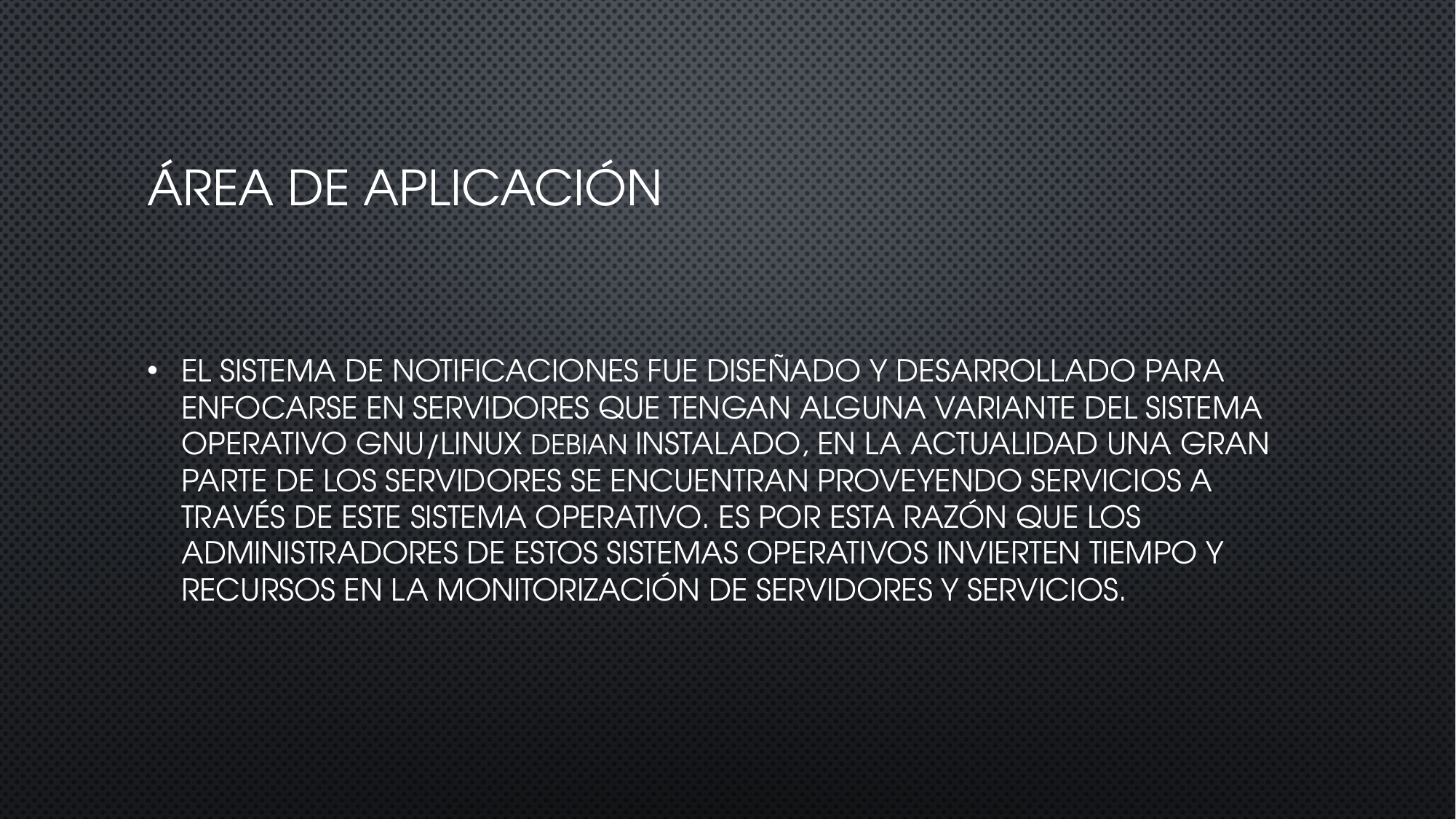

# Área de aplicación
El sistema de notificaciones fue diseñado y desarrollado para enfocarse en servidores que tengan alguna variante del sistema operativo GNU/Linux DEBIAN instalado, en la actualidad una gran parte de los servidores se encuentran proveyendo servicios a través de este sistema operativo. Es por esta razón que los administradores de estos sistemas operativos invierten tiempo y recursos en la Monitorización de servidores y servicios.